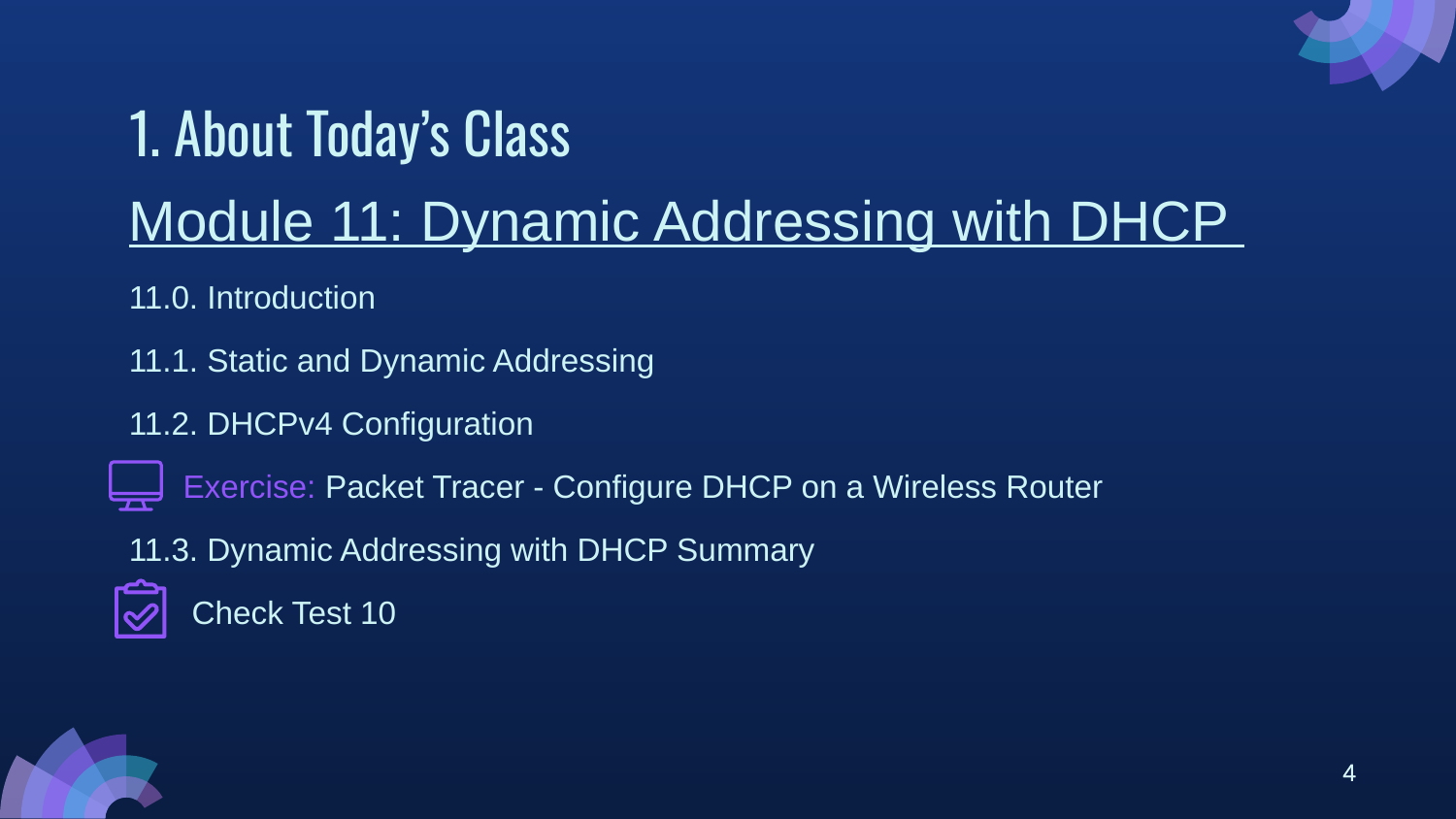

# 1. About Today’s Class
Module 11: Dynamic Addressing with DHCP
11.0. Introduction
11.1. Static and Dynamic Addressing
11.2. DHCPv4 Configuration
      Exercise: Packet Tracer - Configure DHCP on a Wireless Router
11.3. Dynamic Addressing with DHCP Summary
       Check Test 10